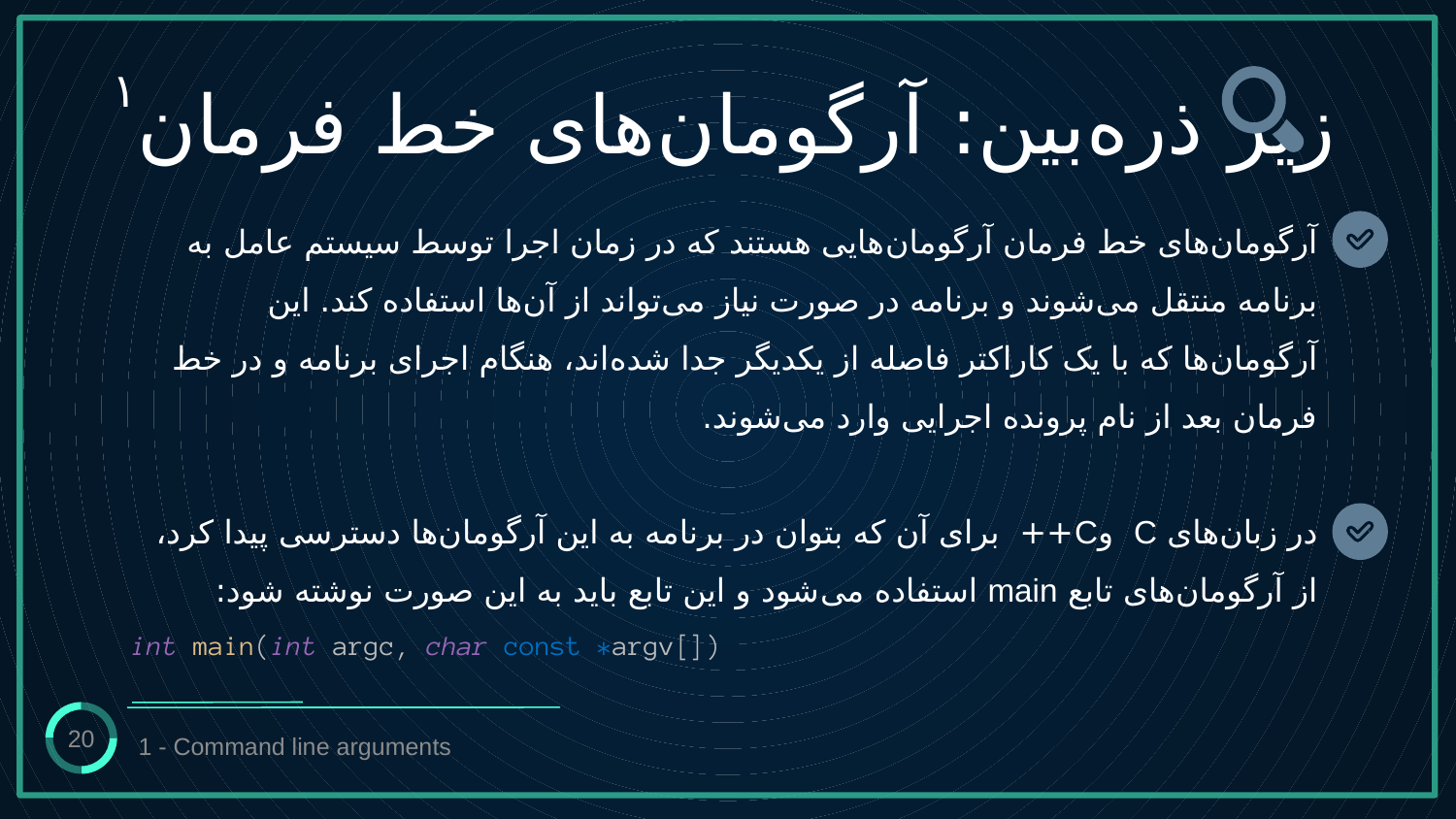

زیر ذره‌بین: آرگومان‌های خط فرمان۱

# آرگومان‌های خط فرمان آرگومان‌هایی هستند که در زمان اجرا توسط سیستم عامل به برنامه منتقل می‌شوند و برنامه در صورت نیاز می‌تواند از آن‌ها استفاده کند. این آرگومان‌ها که با یک کاراکتر فاصله از یکدیگر جدا شده‌اند، هنگام اجرای برنامه و در خط فرمان بعد از نام پرونده اجرایی وارد می‌شوند. در زبان‌های C  وC++  برای آن که بتوان در برنامه به این آرگومان‌ها دسترسی پیدا کرد، از آرگومان‌های تابع main استفاده می‌شود و این تابع باید به این صورت نوشته شود:

int main(int argc, char const *argv[])
20
1 - Command line arguments